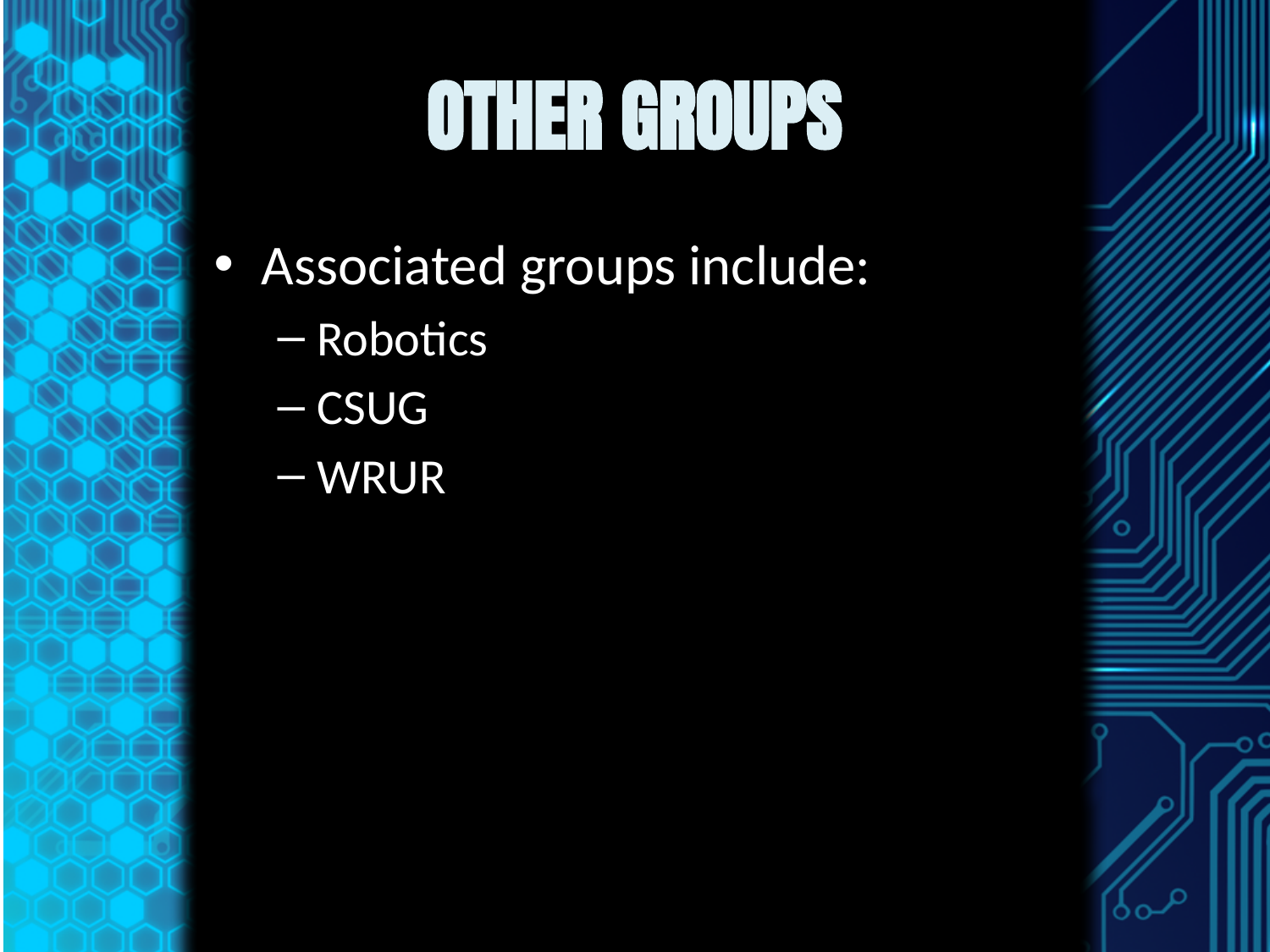

# Other groups
Associated groups include:
Robotics
CSUG
WRUR